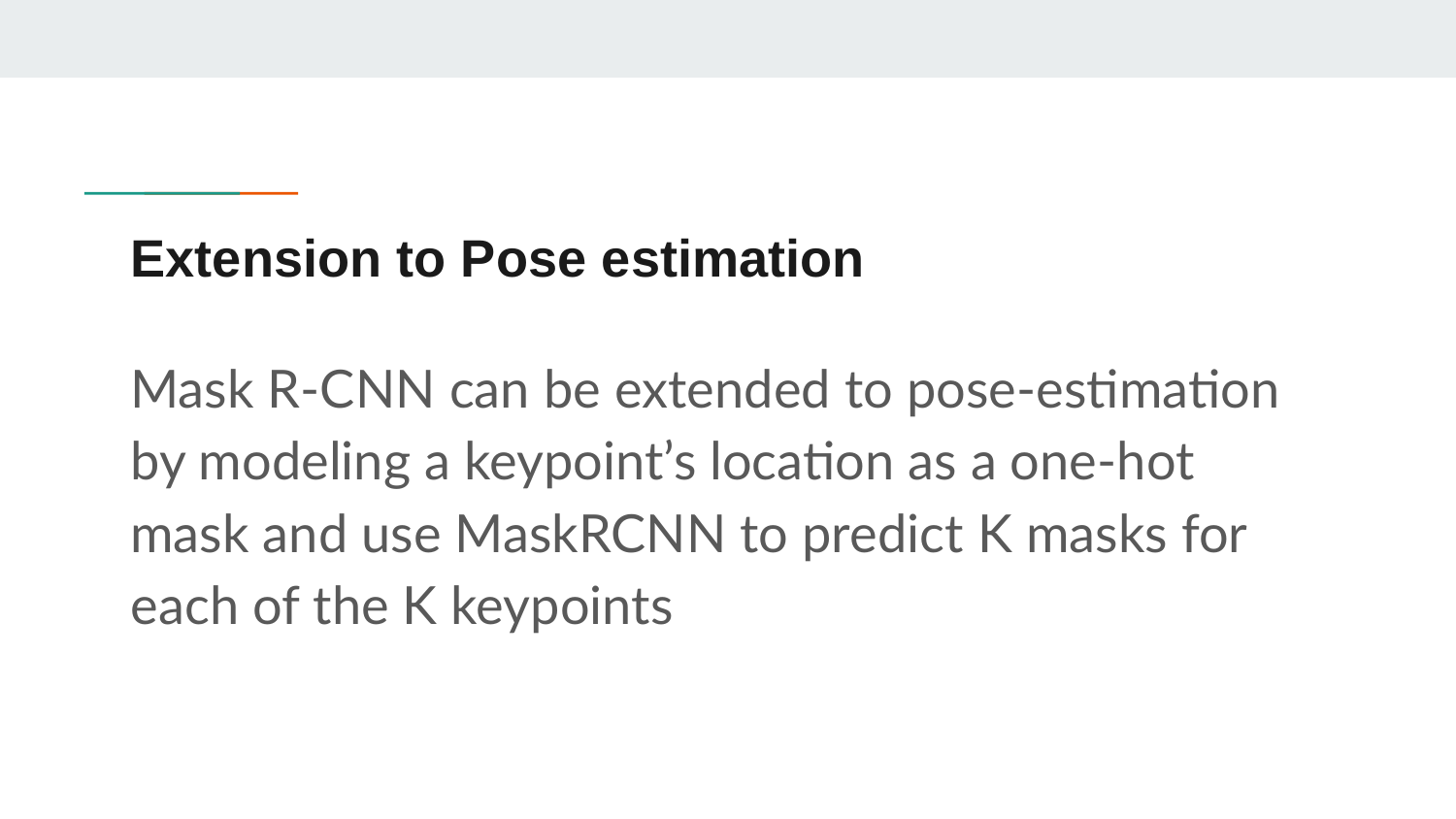

# Extension to Pose estimation
Mask R-CNN can be extended to pose-estimation by modeling a keypoint’s location as a one-hot mask and use MaskRCNN to predict K masks for each of the K keypoints